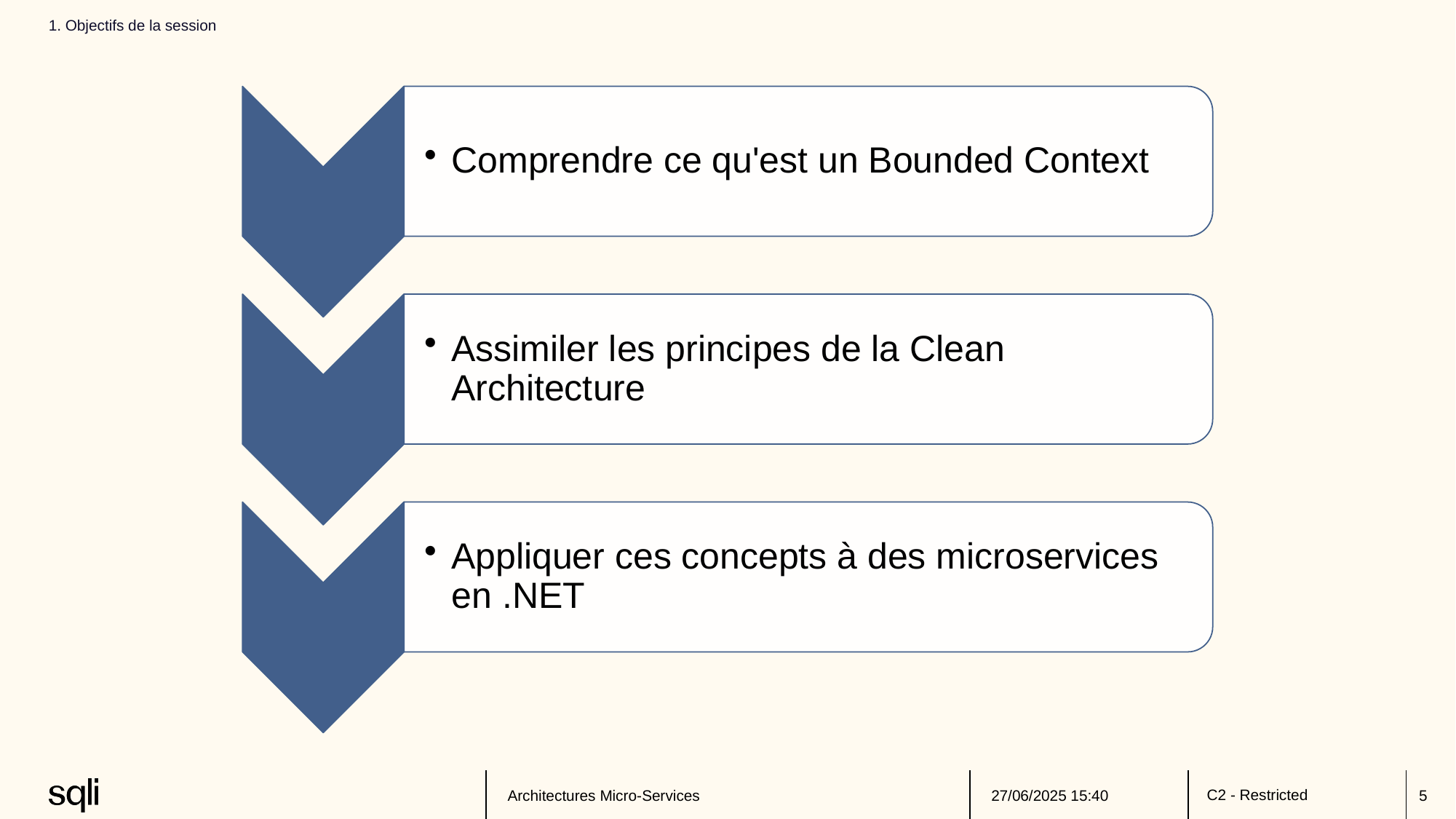

1. Objectifs de la session

Comprendre ce qu'est un Bounded Context

Assimiler les principes de la Clean Architecture

Appliquer ces concepts à des microservices en .NET
Architectures Micro-Services
27/06/2025 15:40
5